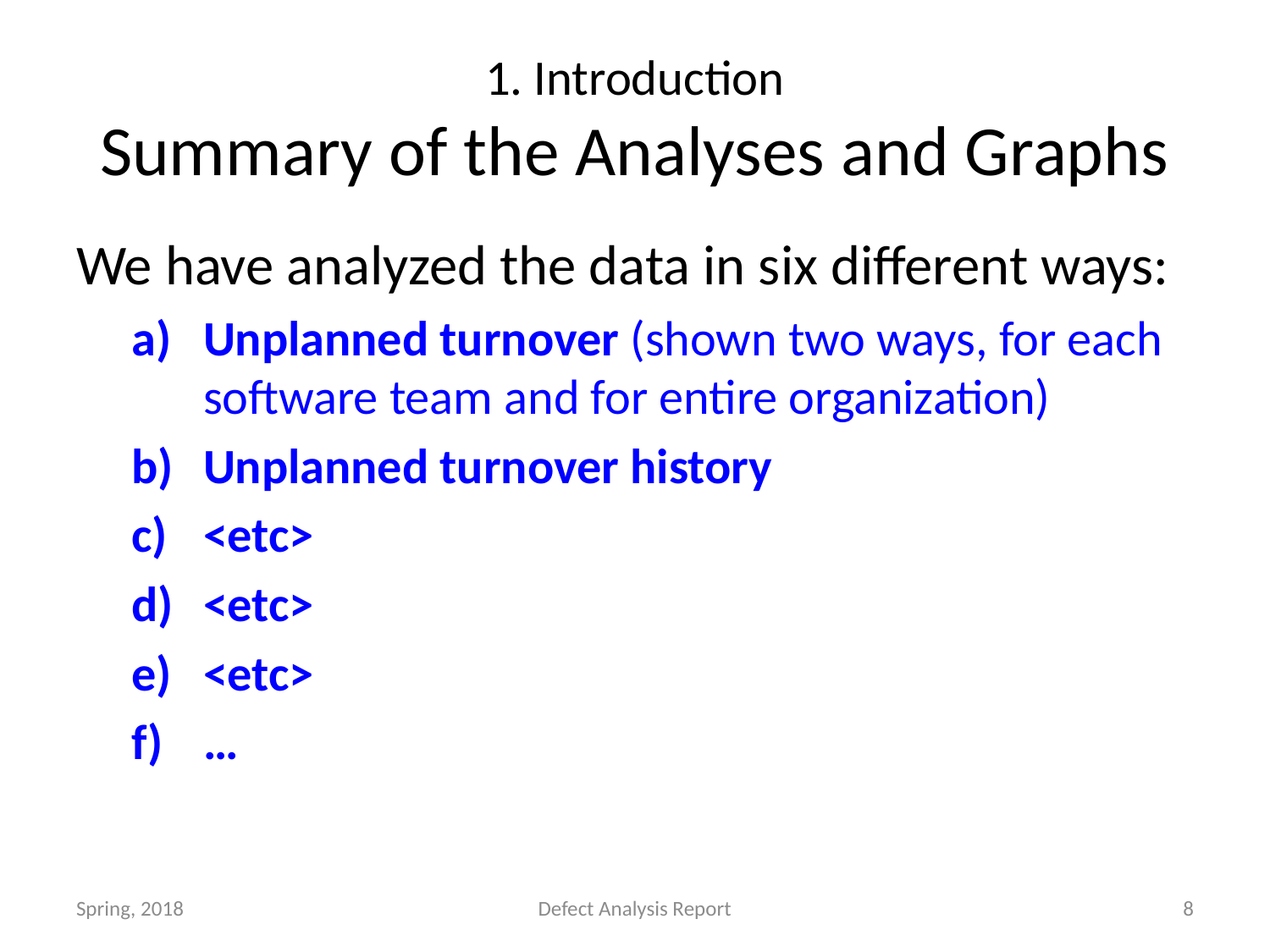

# 1. Introduction Summary of the Analyses and Graphs
We have analyzed the data in six different ways:
Unplanned turnover (shown two ways, for each software team and for entire organization)
Unplanned turnover history
<etc>
<etc>
<etc>
…
Spring, 2018
Defect Analysis Report
8